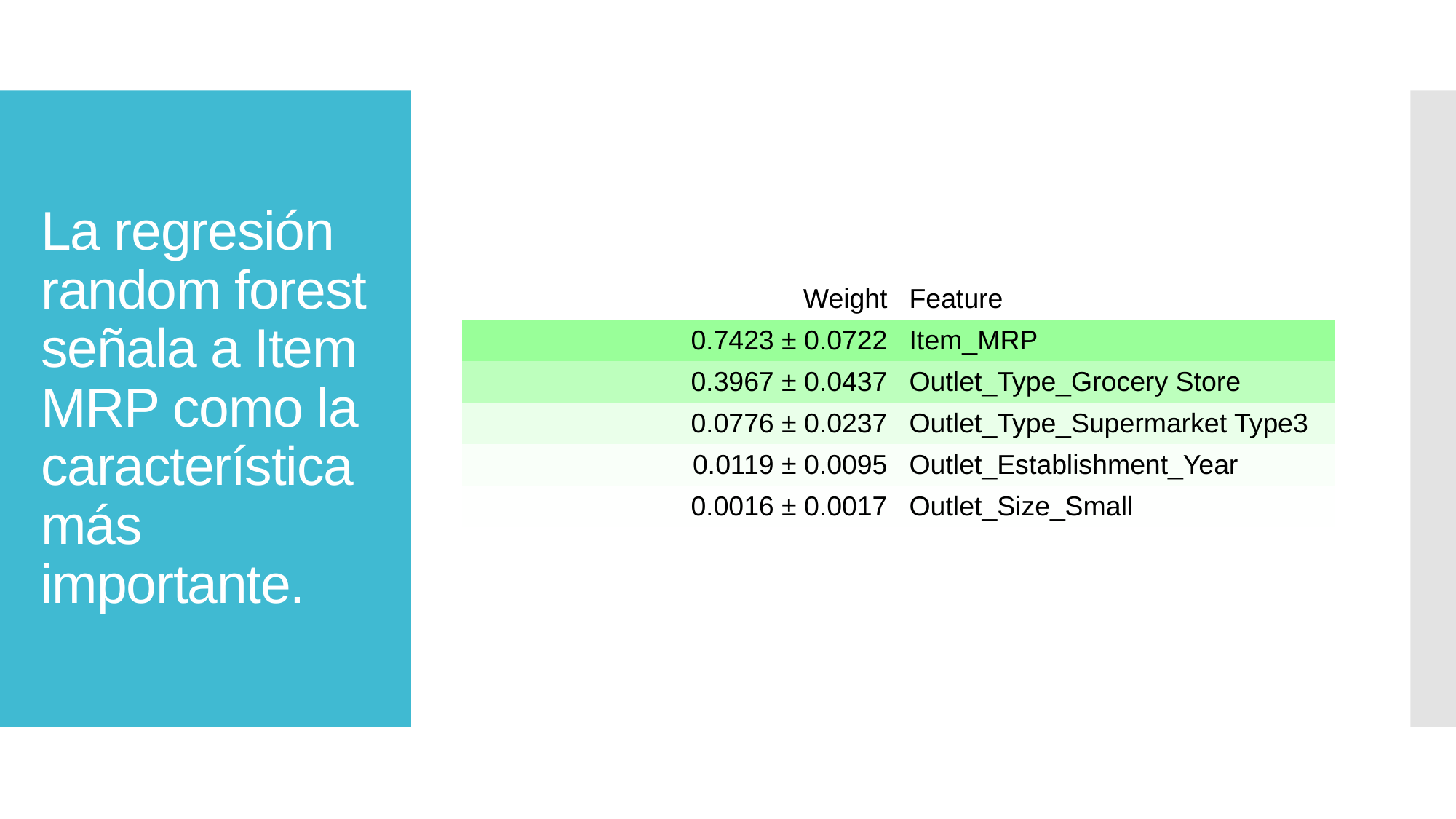

# La regresión random forest señala a Item MRP como la característicamás importante.
| Weight | Feature |
| --- | --- |
| 0.7423 ± 0.0722 | Item\_MRP |
| 0.3967 ± 0.0437 | Outlet\_Type\_Grocery Store |
| 0.0776 ± 0.0237 | Outlet\_Type\_Supermarket Type3 |
| 0.0119 ± 0.0095 | Outlet\_Establishment\_Year |
| 0.0016 ± 0.0017 | Outlet\_Size\_Small |